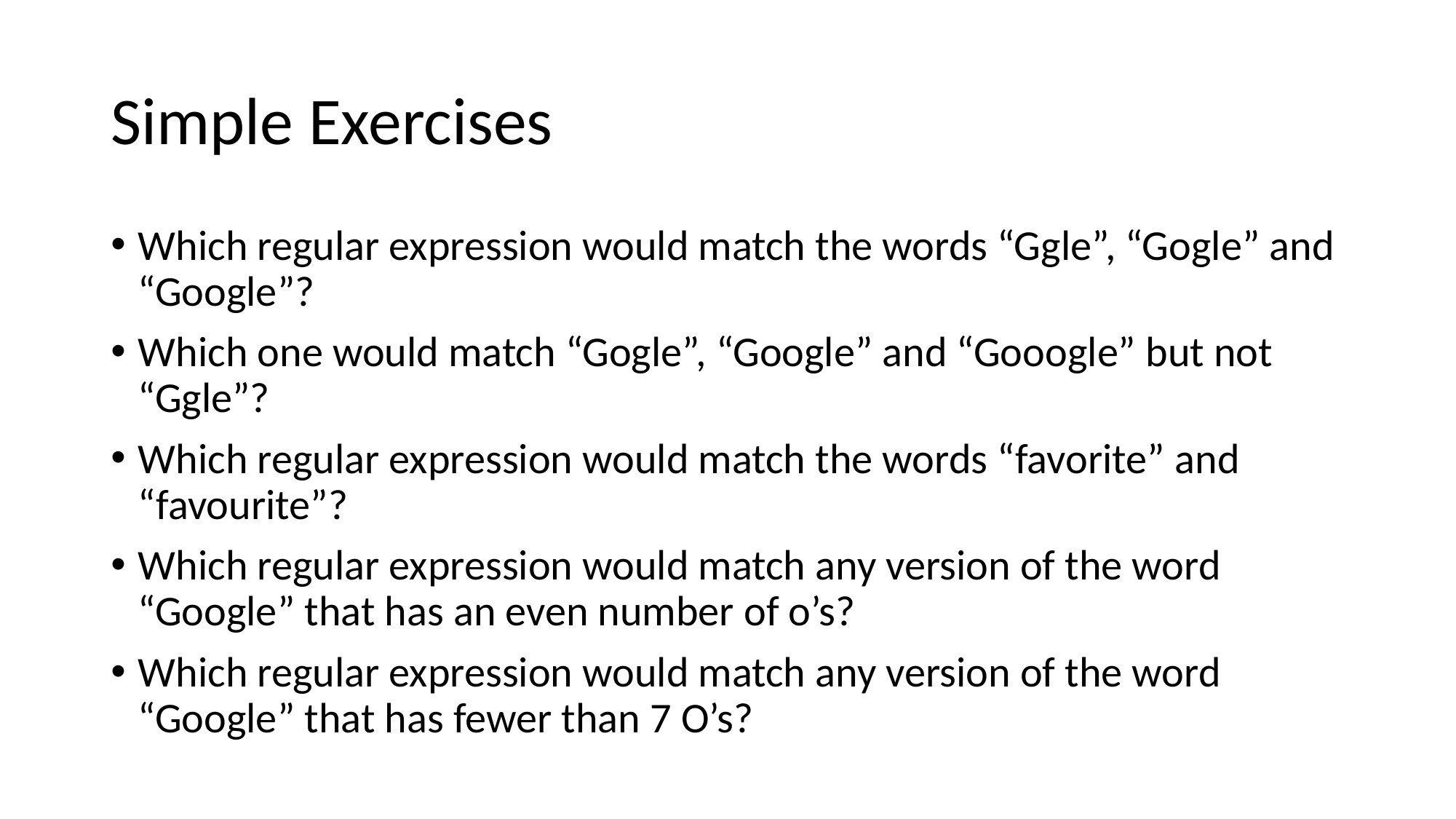

# Simple Exercises
Which regular expression would match the words “Ggle”, “Gogle” and “Google”?
Which one would match “Gogle”, “Google” and “Gooogle” but not “Ggle”?
Which regular expression would match the words “favorite” and “favourite”?
Which regular expression would match any version of the word “Google” that has an even number of o’s?
Which regular expression would match any version of the word “Google” that has fewer than 7 O’s?